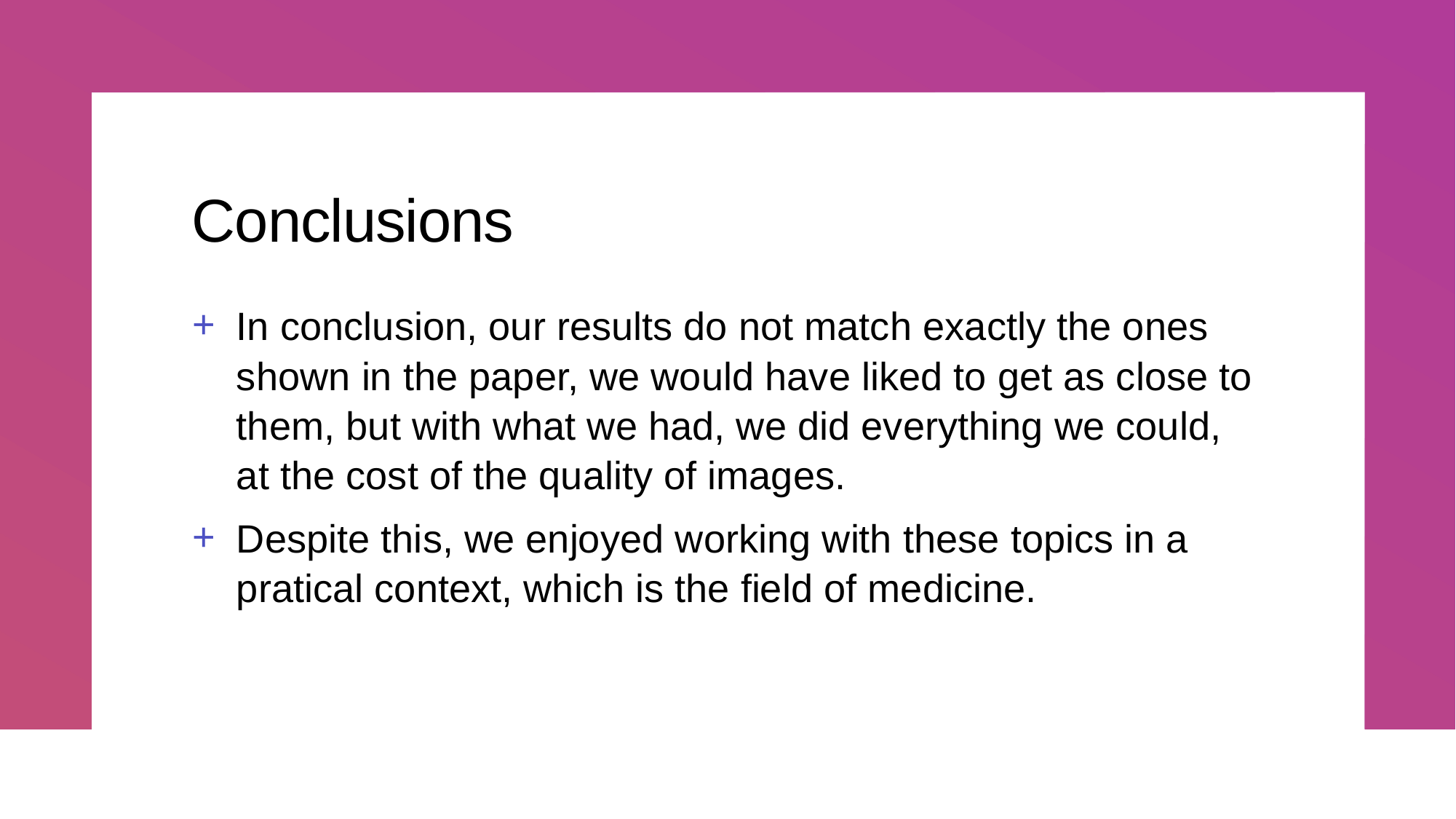

# Conclusions
In conclusion, our results do not match exactly the ones shown in the paper, we would have liked to get as close to them, but with what we had, we did everything we could, at the cost of the quality of images.
Despite this, we enjoyed working with these topics in a pratical context, which is the field of medicine.